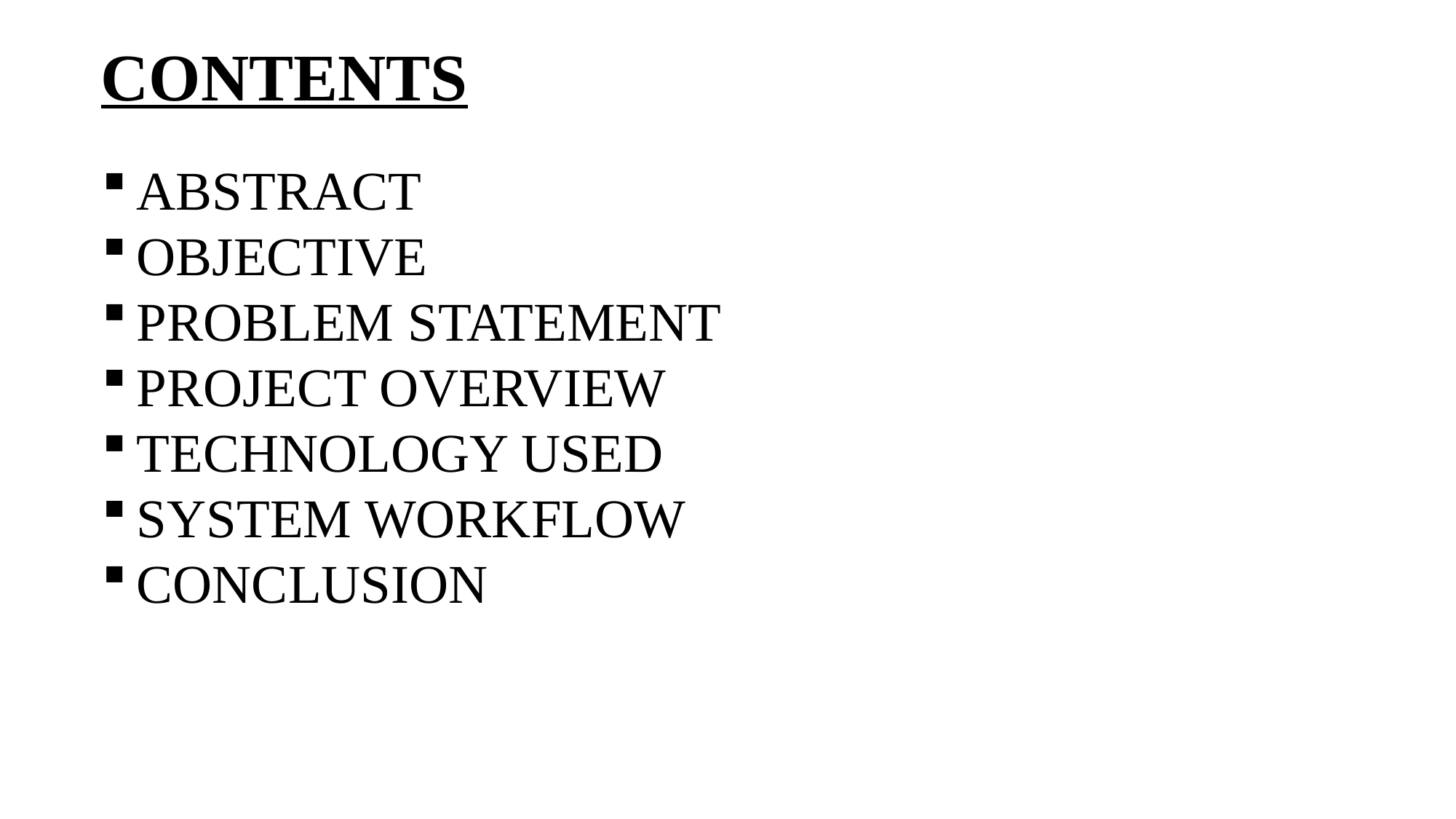

CONTENTS
ABSTRACT
OBJECTIVE
PROBLEM STATEMENT
PROJECT OVERVIEW
TECHNOLOGY USED
SYSTEM WORKFLOW
CONCLUSION